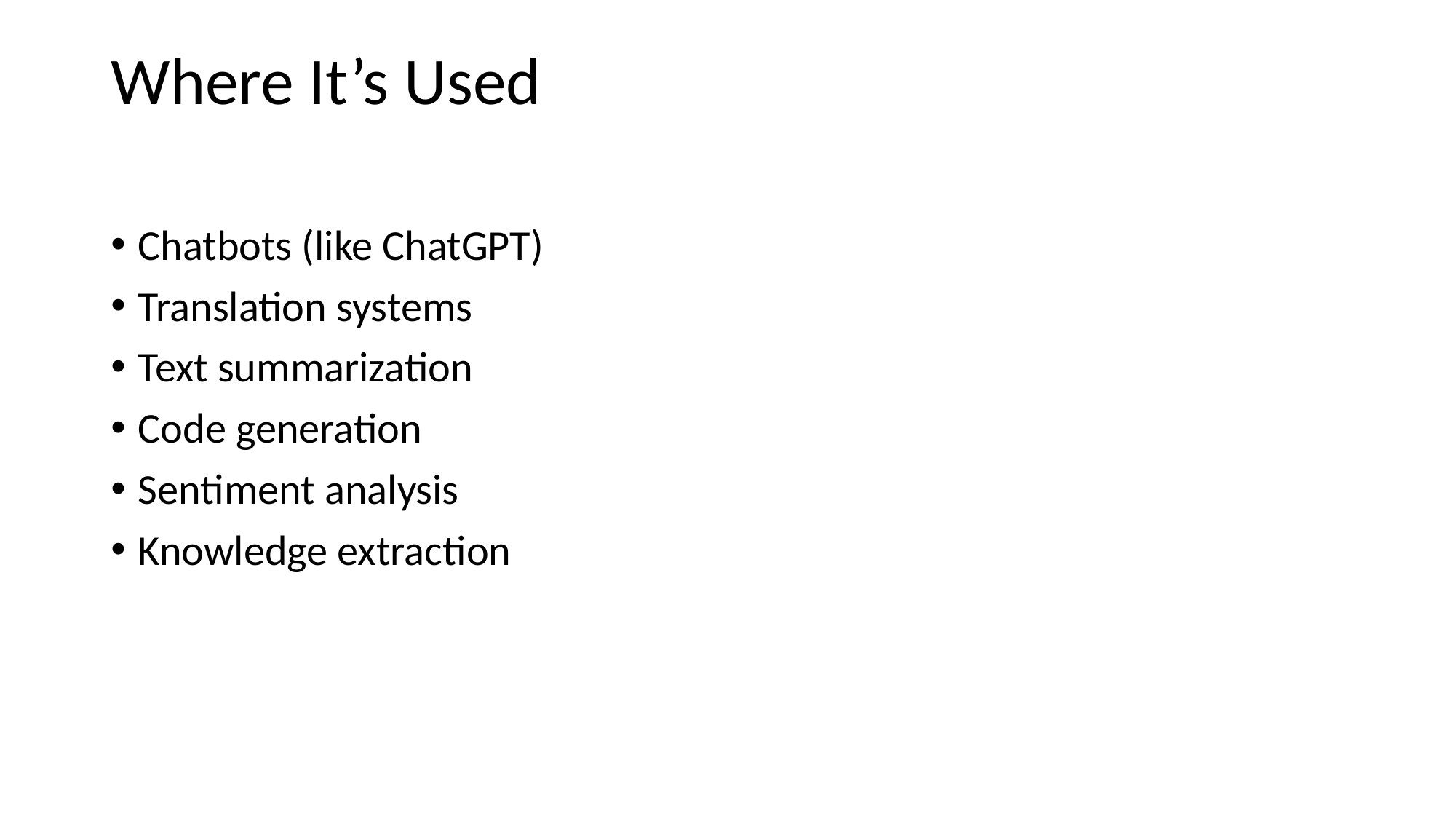

# Where It’s Used
Chatbots (like ChatGPT)
Translation systems
Text summarization
Code generation
Sentiment analysis
Knowledge extraction